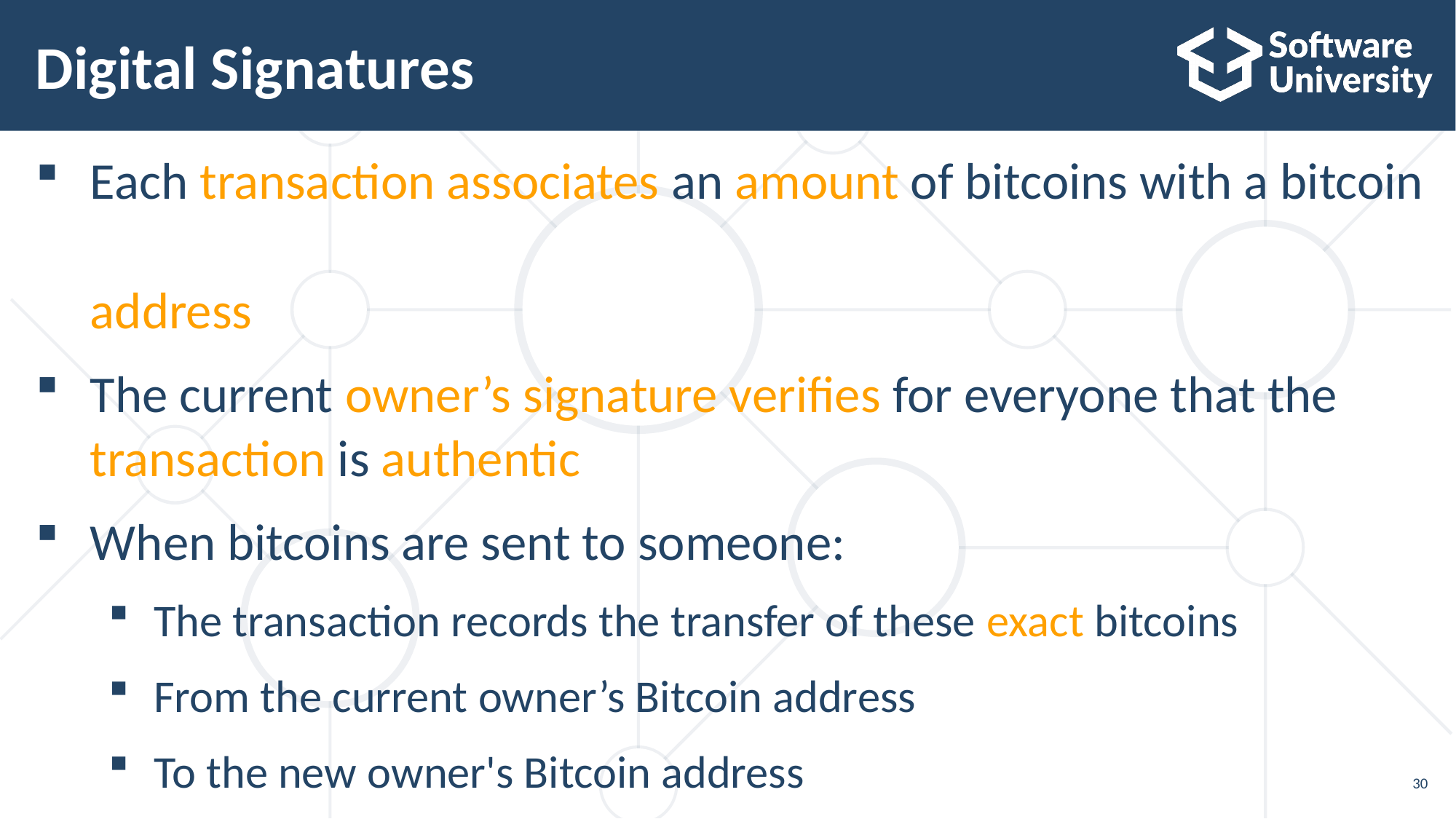

# Digital Signatures
Each transaction associates an amount of bitcoins with a bitcoin
address
The current owner’s signature verifies for everyone that the
transaction is authentic
When bitcoins are sent to someone:
The transaction records the transfer of these exact bitcoins
From the current owner’s Bitcoin address
To the new owner's Bitcoin address
Includes a valid digital transaction signature

30